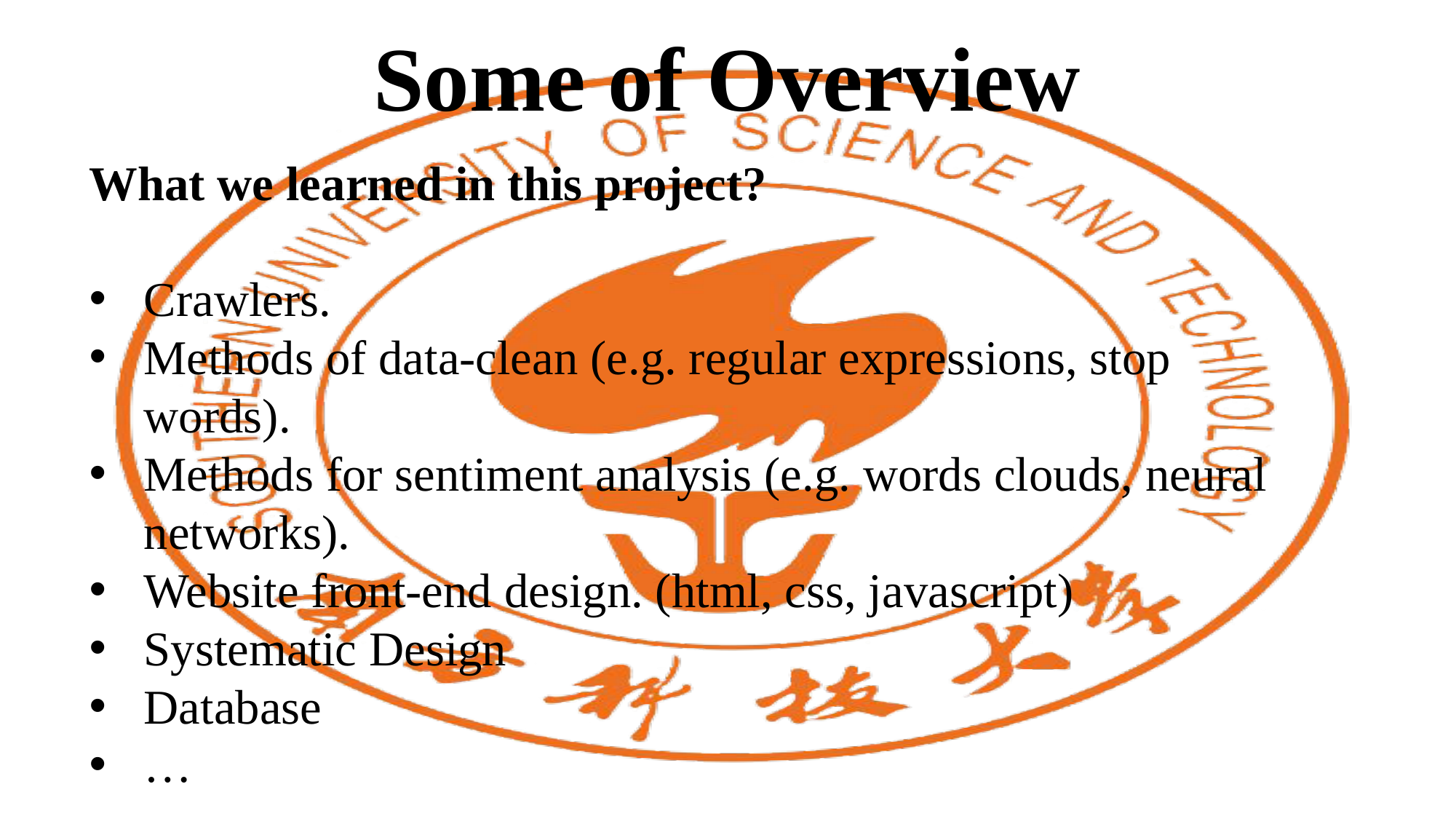

Some of Overview
What we learned in this project?

Crawlers.
Methods of data-clean (e.g. regular expressions, stop words).
Methods for sentiment analysis (e.g. words clouds, neural networks).
Website front-end design. (html, css, javascript)
Systematic Design
Database
…